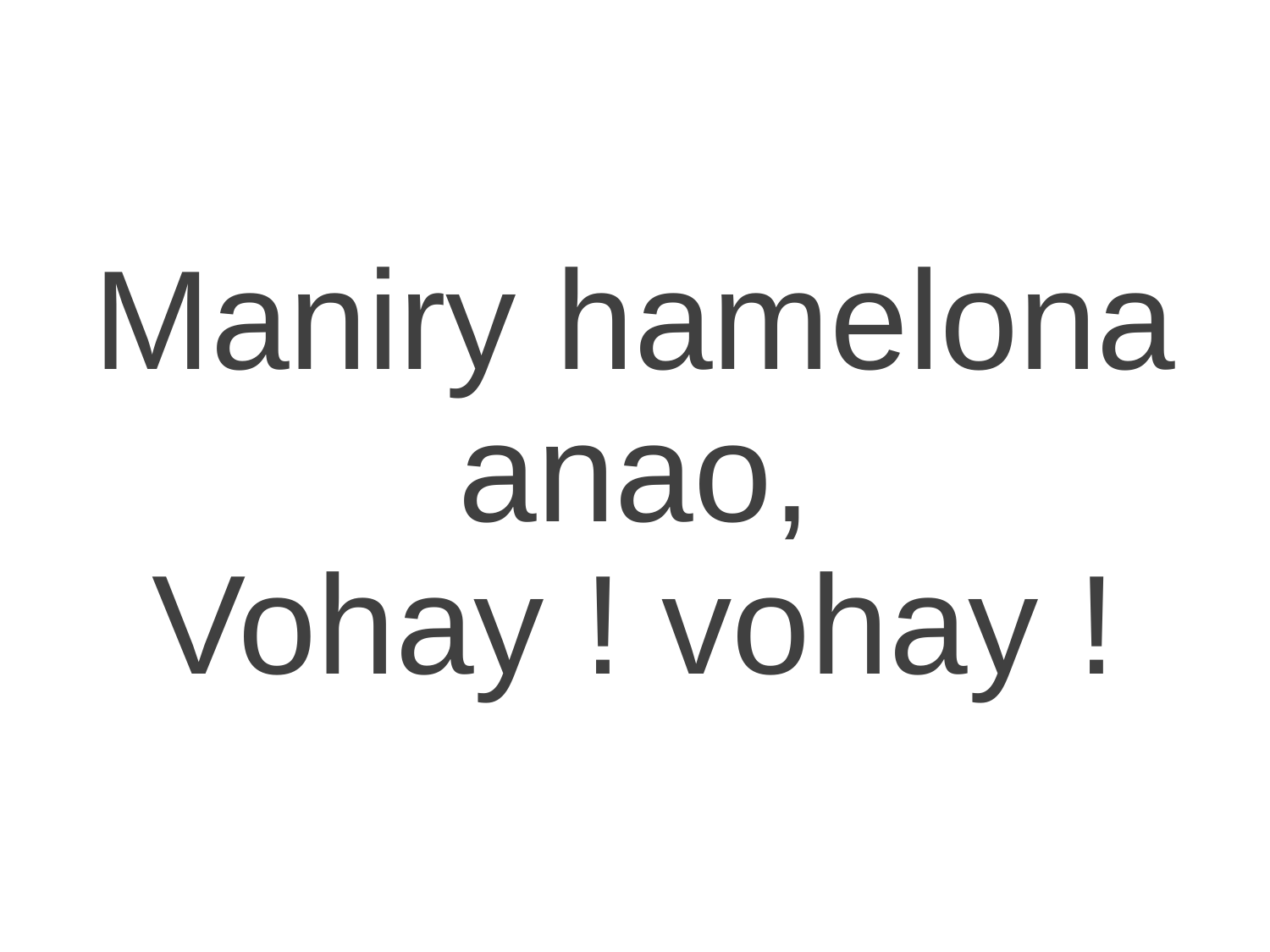

Maniry hamelona anao,
Vohay ! vohay !